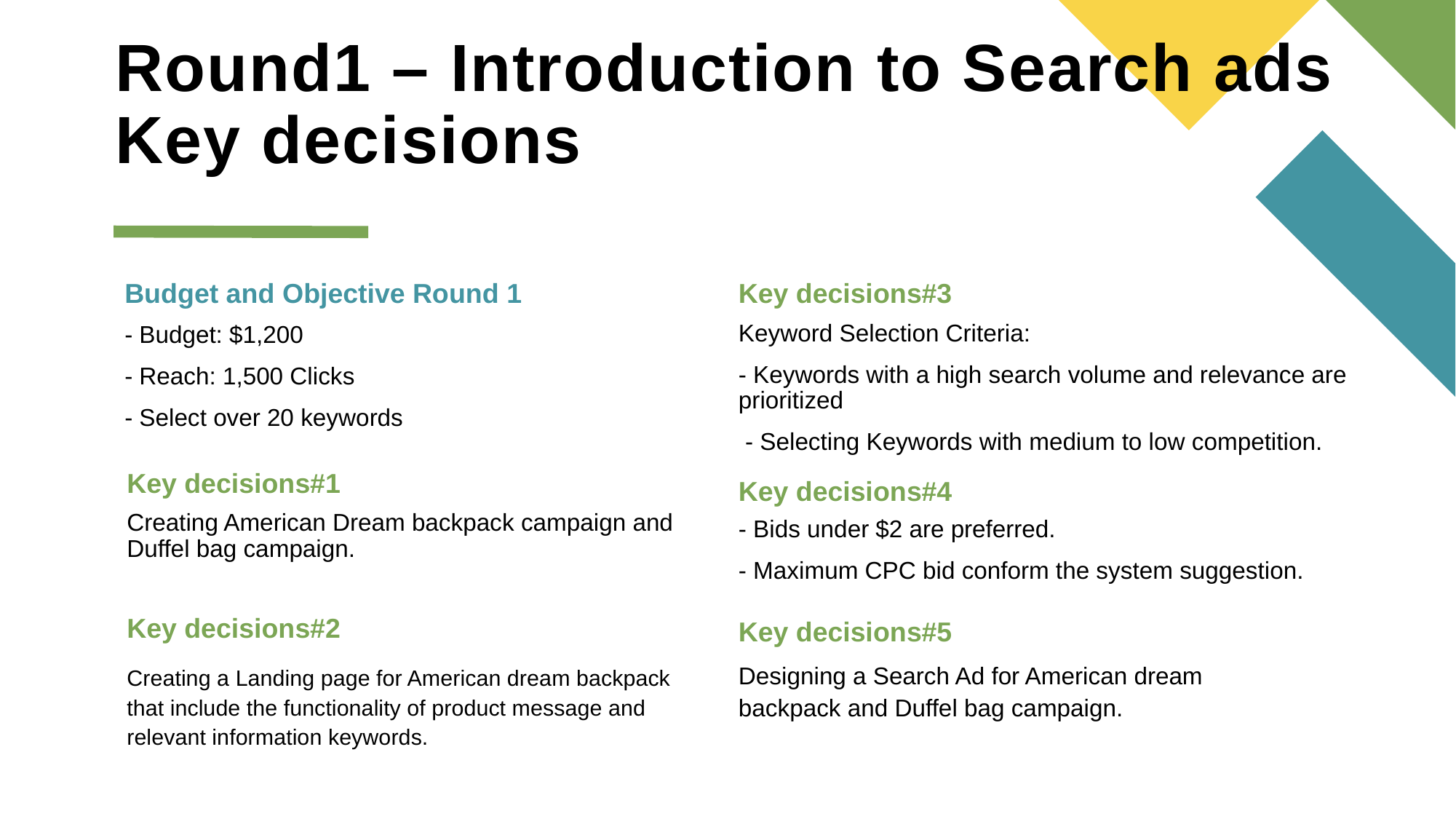

# Round1 – Introduction to Search ads Key decisions
Budget and Objective Round 1
Key decisions#3
Keyword Selection Criteria:
- Keywords with a high search volume and relevance are prioritized
 - Selecting Keywords with medium to low competition.

- Budget: $1,200
- Reach: 1,500 Clicks
- Select over 20 keywords
Key decisions#1
Key decisions#4
Creating American Dream backpack campaign and Duffel bag campaign.
- Bids under $2 are preferred.
- Maximum CPC bid conform the system suggestion.
Key decisions#2
Key decisions#5
Designing a Search Ad for American dream backpack and Duffel bag campaign.

Creating a Landing page for American dream backpack that include the functionality of product message and relevant information keywords.